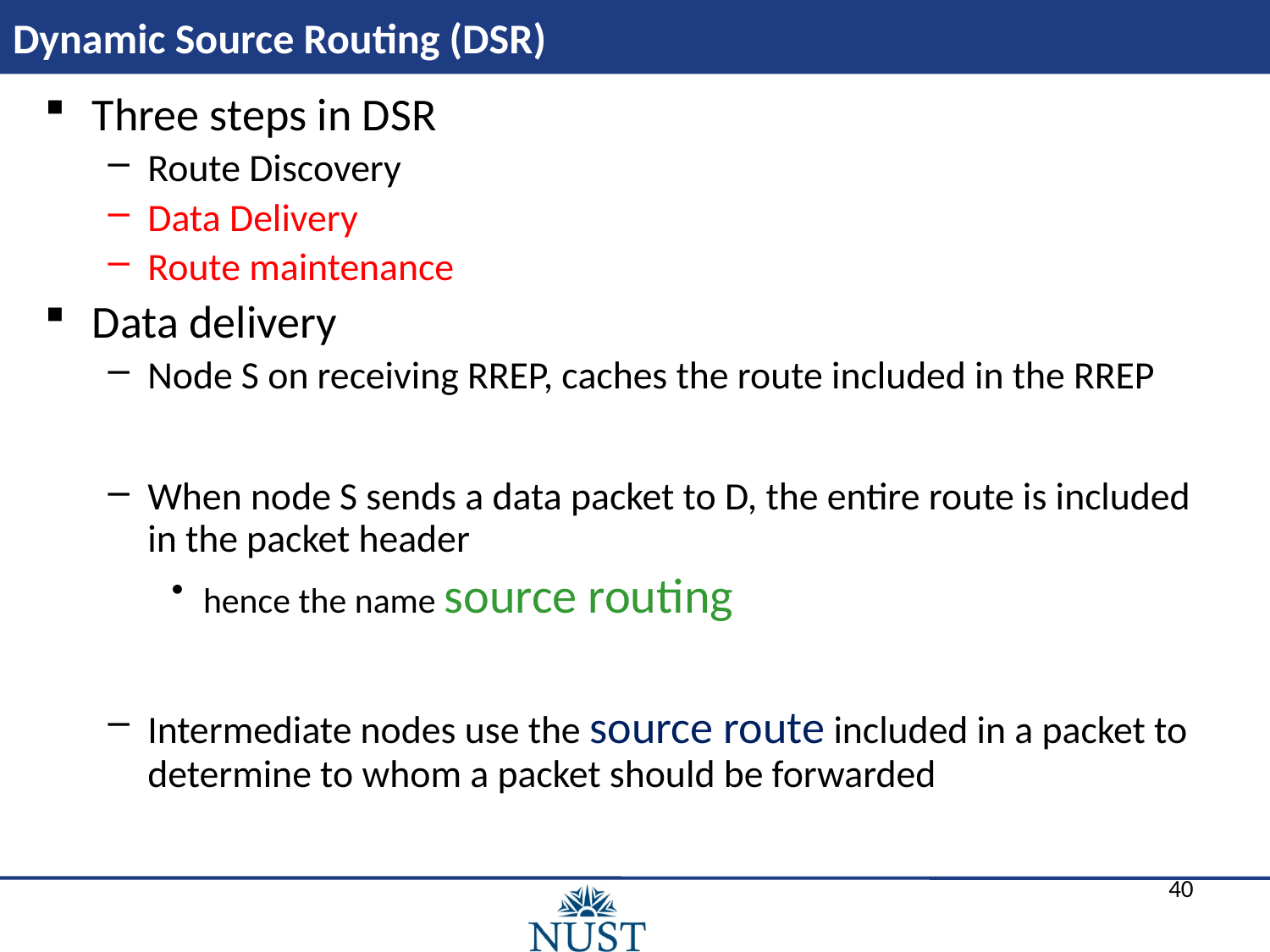

# Dynamic Source Routing (DSR)
Three steps in DSR
Route Discovery
Data Delivery
Route maintenance
Data delivery
Node S on receiving RREP, caches the route included in the RREP

When node S sends a data packet to D, the entire route is included in the packet header
hence the name source routing

Intermediate nodes use the source route included in a packet to determine to whom a packet should be forwarded
40